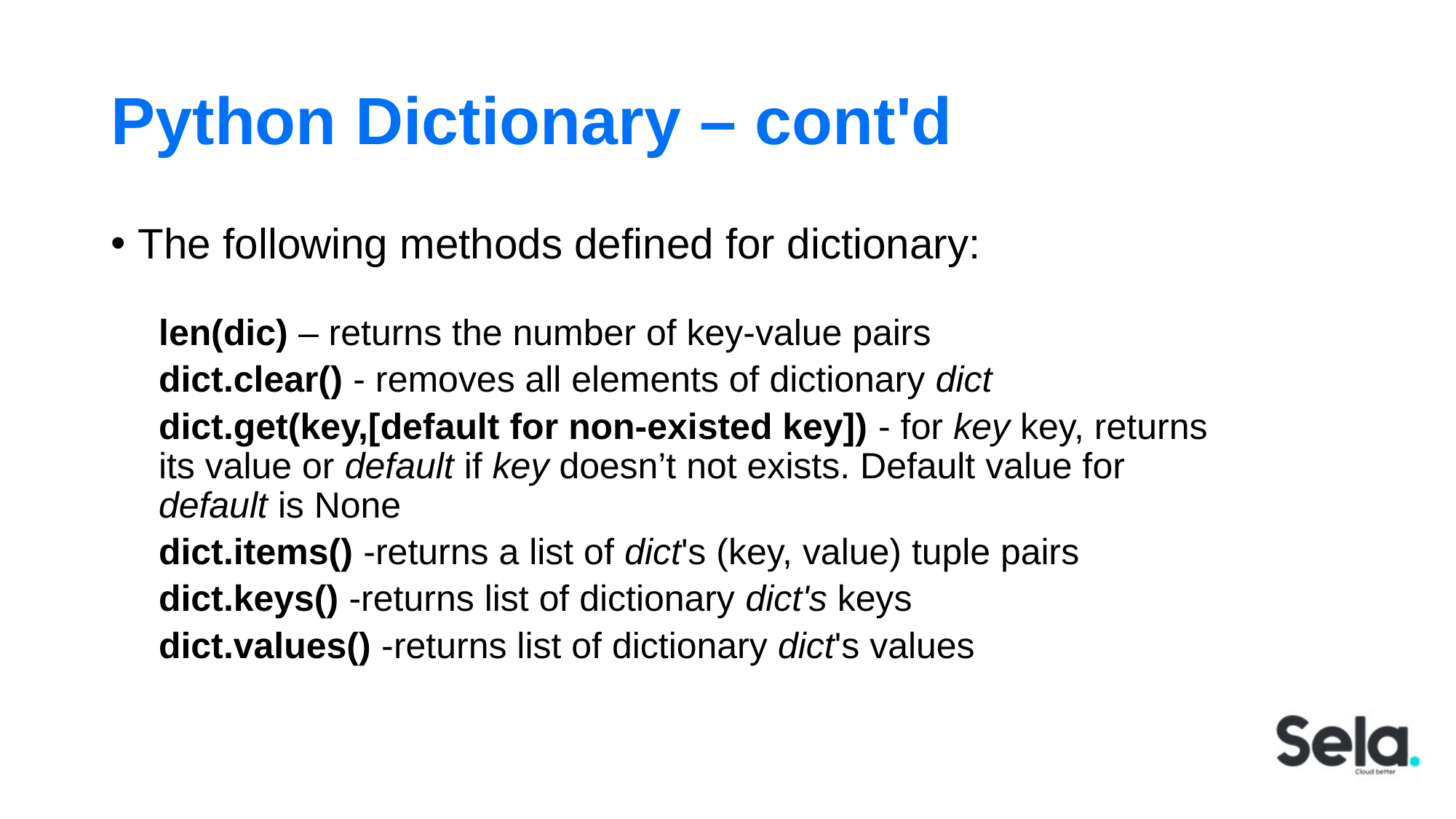

# Python Dictionary – cont'd
The following methods defined for dictionary:

len(dic) – returns the number of key-value pairs
dict.clear() - removes all elements of dictionary dict
dict.get(key,[default for non-existed key]) - for key key, returns its value or default if key doesn’t not exists. Default value for default is None
dict.items() -returns a list of dict's (key, value) tuple pairs
dict.keys() -returns list of dictionary dict's keys
dict.values() -returns list of dictionary dict's values